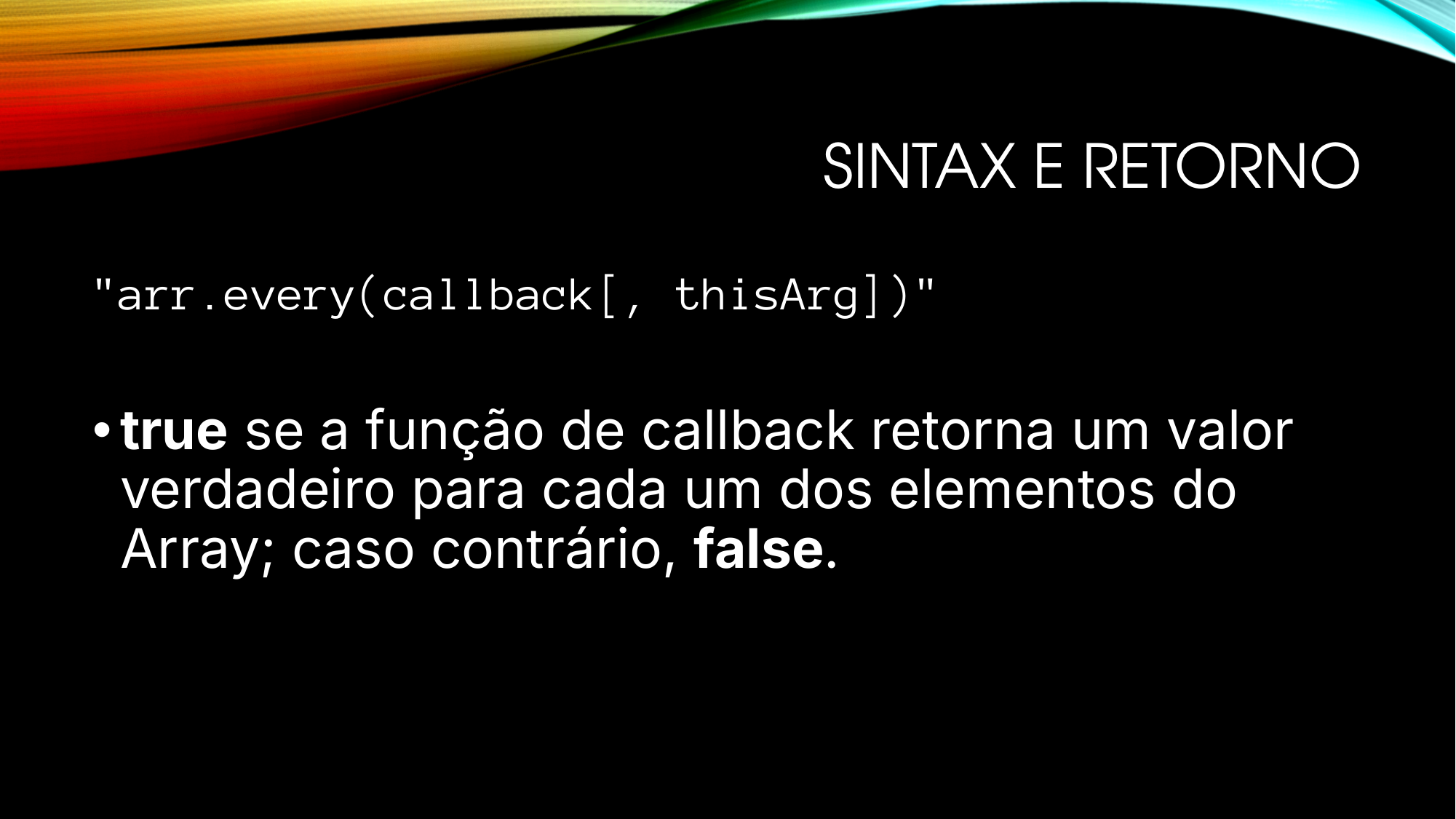

# Sintax e retorno
"arr.every(callback[, thisArg])"

true se a função de callback retorna um valor verdadeiro para cada um dos elementos do Array; caso contrário, false.